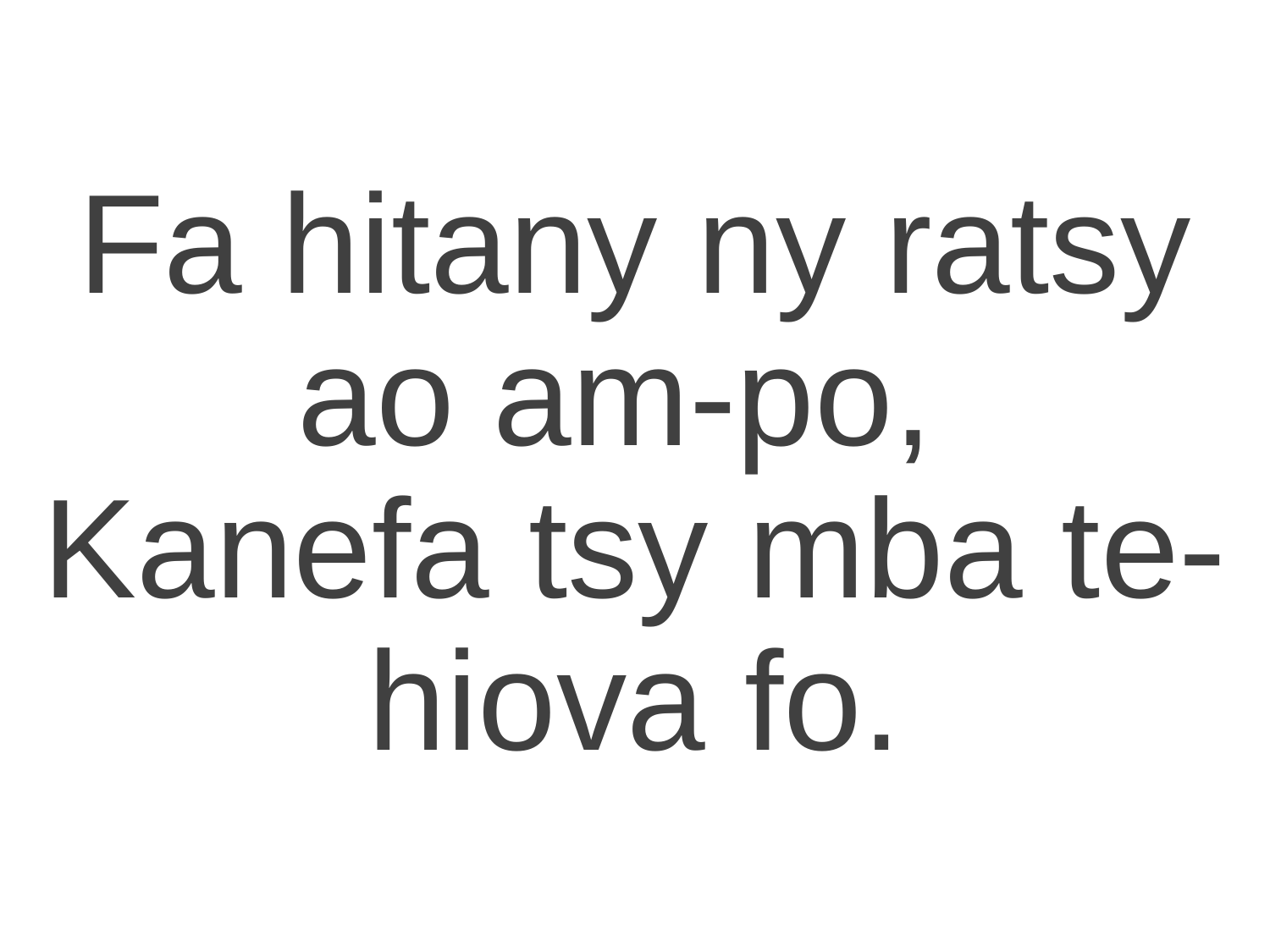

Fa hitany ny ratsy ao am-po,
Kanefa tsy mba te-hiova fo.